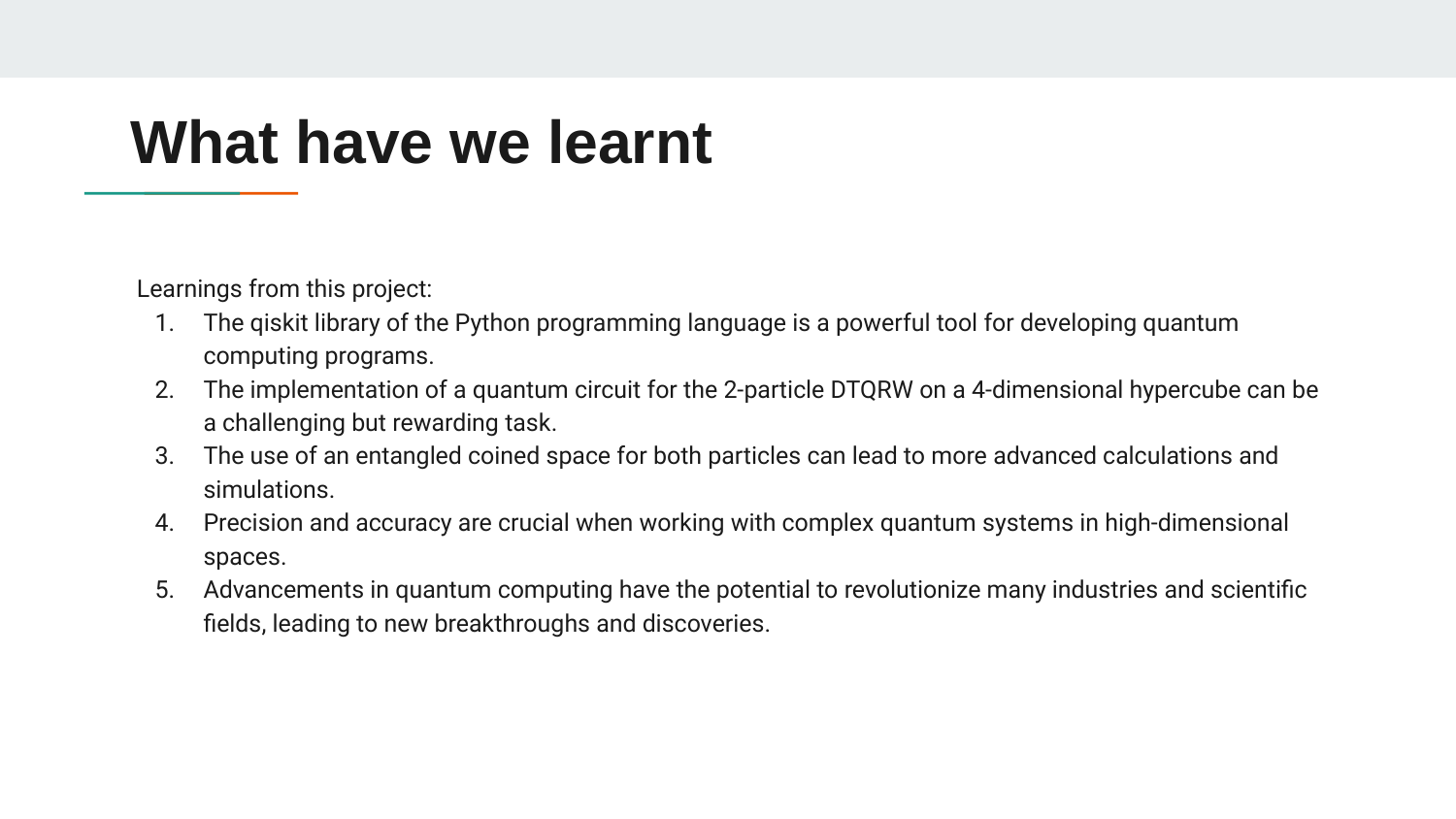

# What have we learnt
 Learnings from this project:
The qiskit library of the Python programming language is a powerful tool for developing quantum computing programs.
The implementation of a quantum circuit for the 2-particle DTQRW on a 4-dimensional hypercube can be a challenging but rewarding task.
The use of an entangled coined space for both particles can lead to more advanced calculations and simulations.
Precision and accuracy are crucial when working with complex quantum systems in high-dimensional spaces.
Advancements in quantum computing have the potential to revolutionize many industries and scientific fields, leading to new breakthroughs and discoveries.